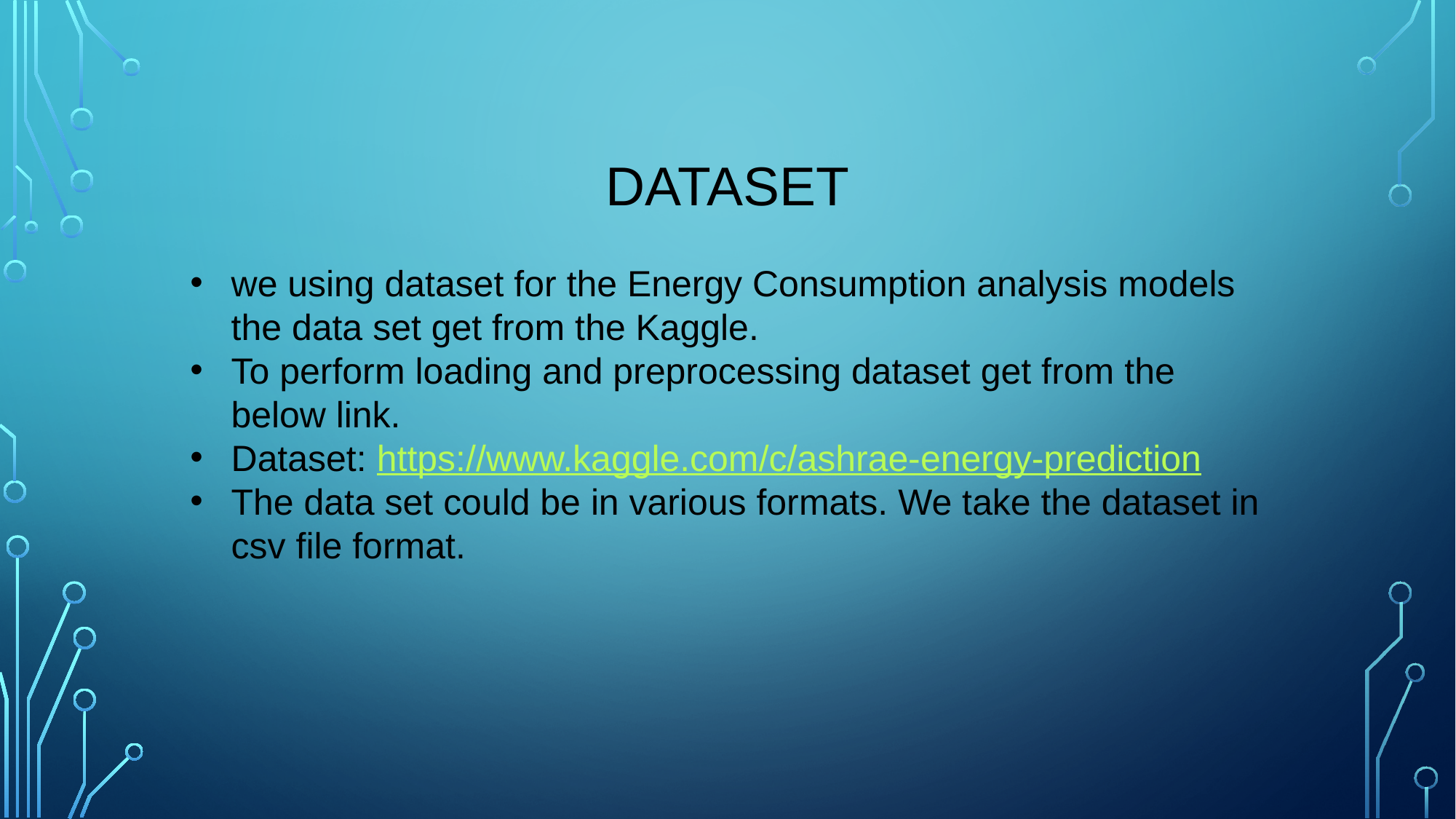

DATASET

we using dataset for the Energy Consumption analysis models the data set get from the Kaggle.
To perform loading and preprocessing dataset get from the below link.
Dataset: https://www.kaggle.com/c/ashrae-energy-prediction
The data set could be in various formats. We take the dataset in csv file format.